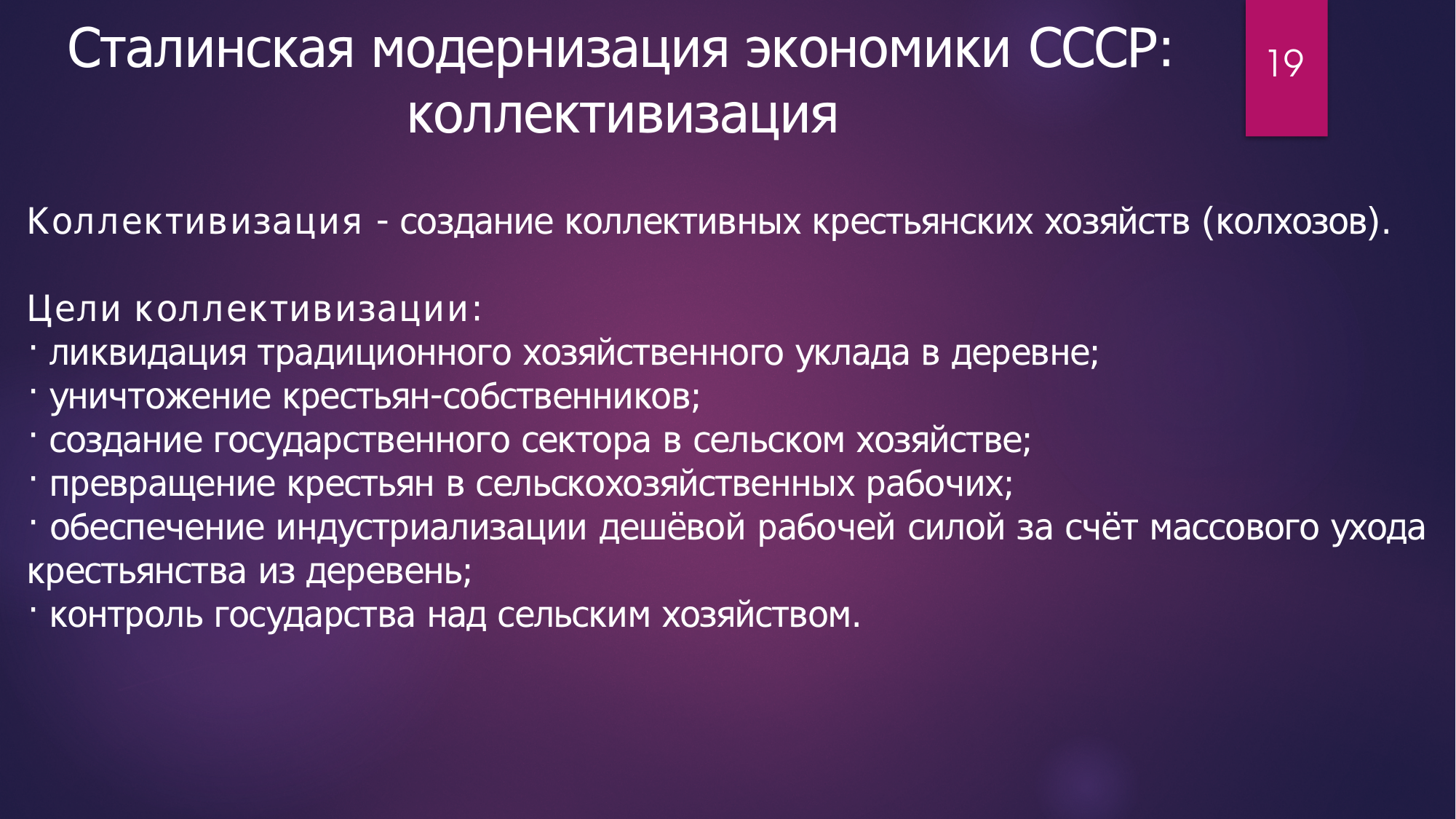

Сталинская модернизация экономики СССР: коллективизация
19
Коллективизация - создание коллективных крестьянских хозяйств (колхозов).

Цели коллективизации:
· ликвидация традиционного хозяйственного уклада в деревне;
· уничтожение крестьян-собственников;
· создание государственного сектора в сельском хозяйстве;
· превращение крестьян в сельскохозяйственных рабочих;
· обеспечение индустриализации дешёвой рабочей силой за счёт массового ухода крестьянства из деревень;
· контроль государства над сельским хозяйством.